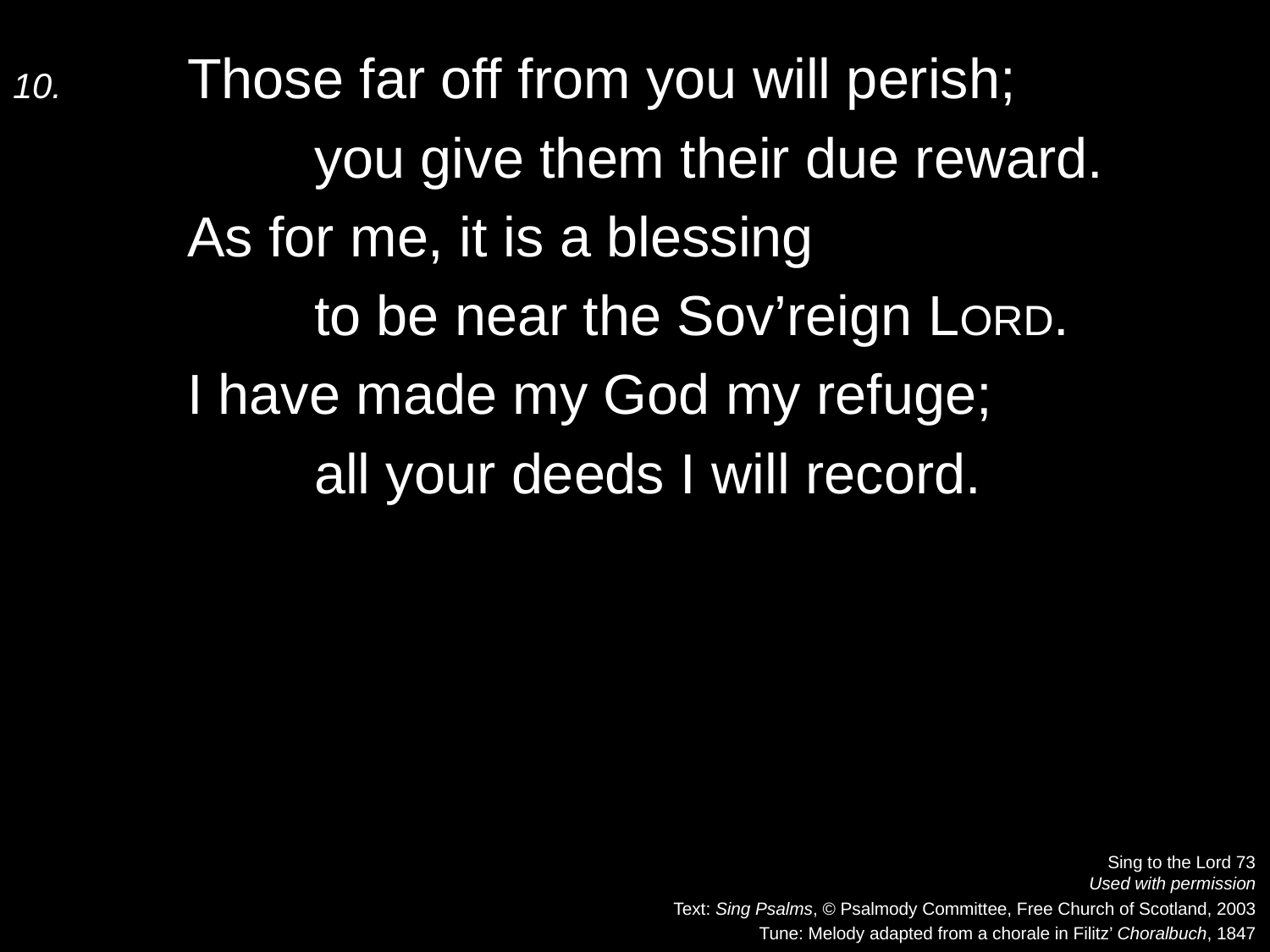

10.	Those far off from you will perish;
		you give them their due reward.
	As for me, it is a blessing
		to be near the Sov’reign Lord.
	I have made my God my refuge;
		all your deeds I will record.
Sing to the Lord 73
Used with permission
Text: Sing Psalms, © Psalmody Committee, Free Church of Scotland, 2003
Tune: Melody adapted from a chorale in Filitz’ Choralbuch, 1847